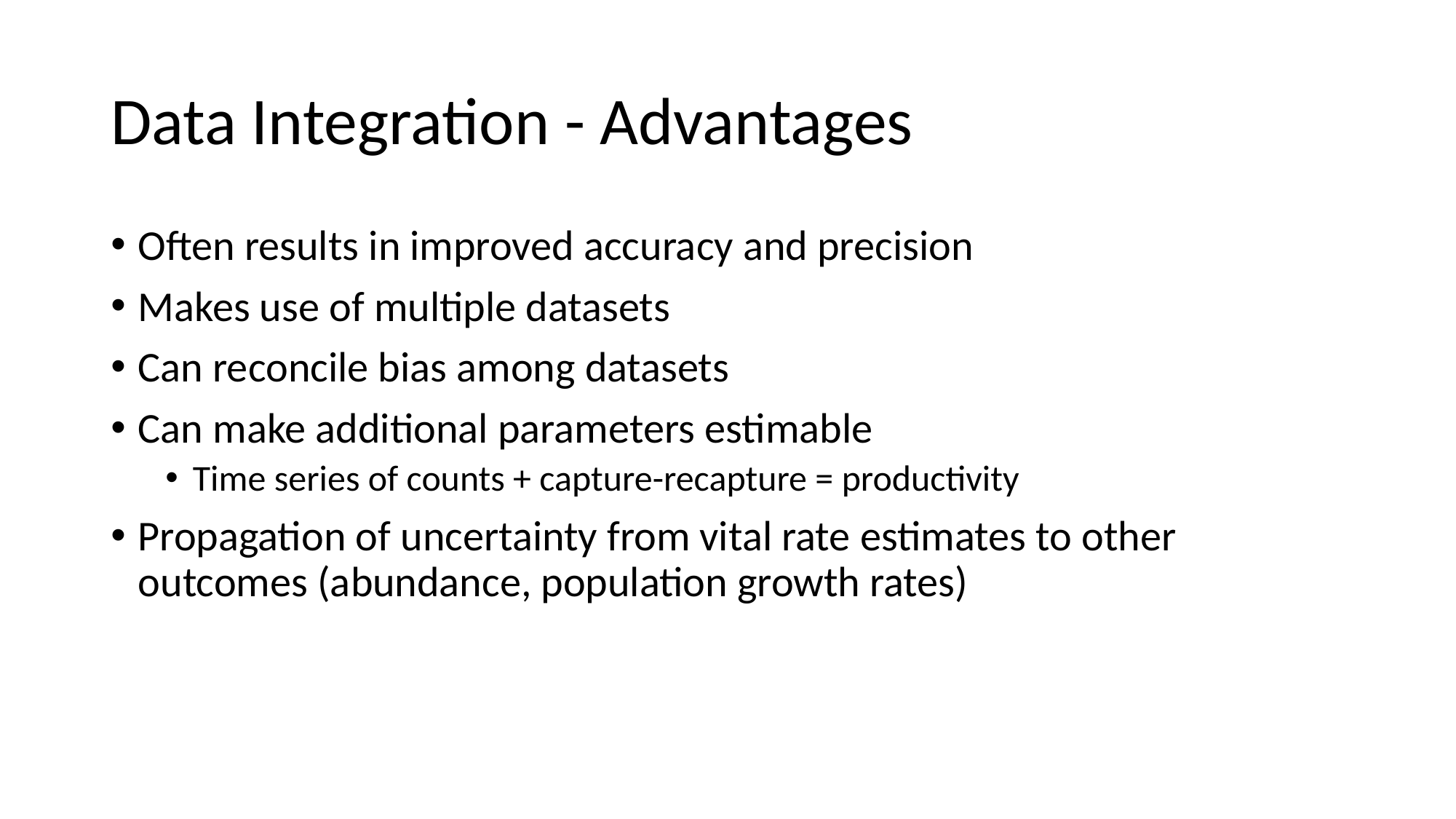

# Data Integration - Advantages
Often results in improved accuracy and precision
Makes use of multiple datasets
Can reconcile bias among datasets
Can make additional parameters estimable
Time series of counts + capture-recapture = productivity
Propagation of uncertainty from vital rate estimates to other outcomes (abundance, population growth rates)